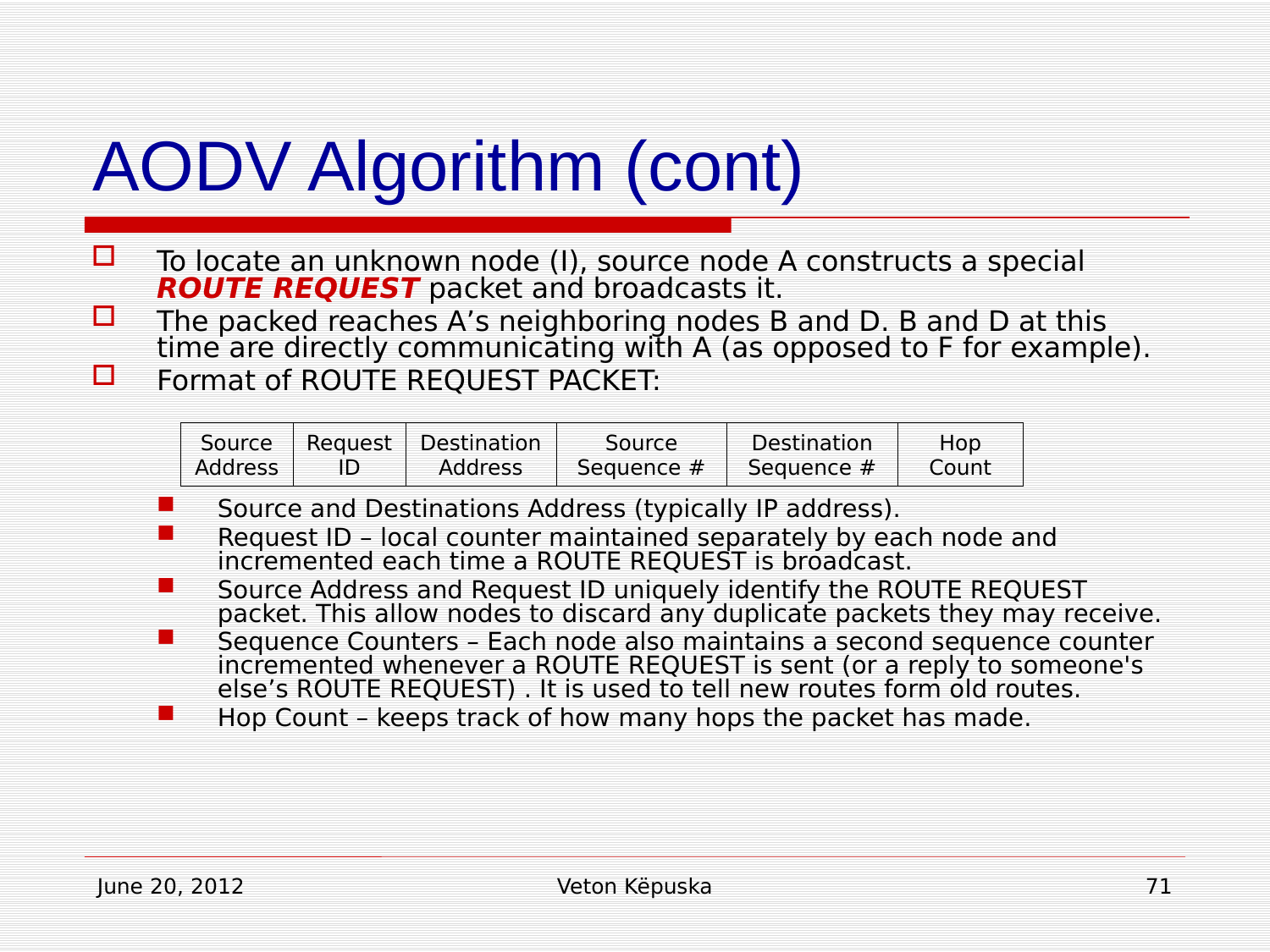

# AODV Algorithm (cont)
To locate an unknown node (I), source node A constructs a special ROUTE REQUEST packet and broadcasts it.
The packed reaches A’s neighboring nodes B and D. B and D at this time are directly communicating with A (as opposed to F for example).
Format of ROUTE REQUEST PACKET:

Source and Destinations Address (typically IP address).
Request ID – local counter maintained separately by each node and incremented each time a ROUTE REQUEST is broadcast.
Source Address and Request ID uniquely identify the ROUTE REQUEST packet. This allow nodes to discard any duplicate packets they may receive.
Sequence Counters – Each node also maintains a second sequence counter incremented whenever a ROUTE REQUEST is sent (or a reply to someone's else’s ROUTE REQUEST) . It is used to tell new routes form old routes.
Hop Count – keeps track of how many hops the packet has made.

Source Address
Request ID
Destination Address
Source Sequence #
Destination Sequence #
Hop Count
June 20, 2012
Veton Këpuska
71